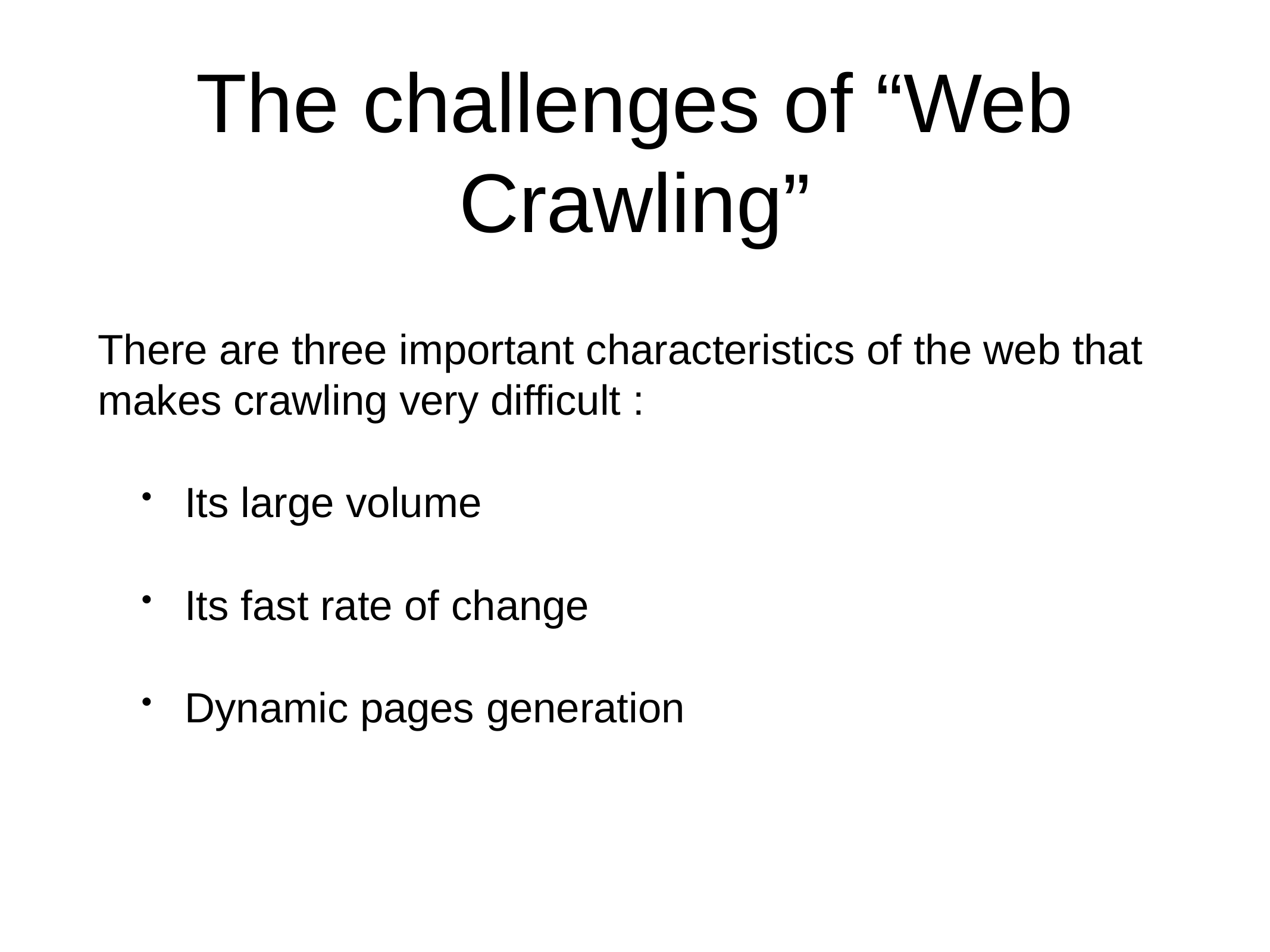

# The challenges of “Web Crawling”
There are three important characteristics of the web that makes crawling very difficult :
Its large volume
Its fast rate of change
Dynamic pages generation